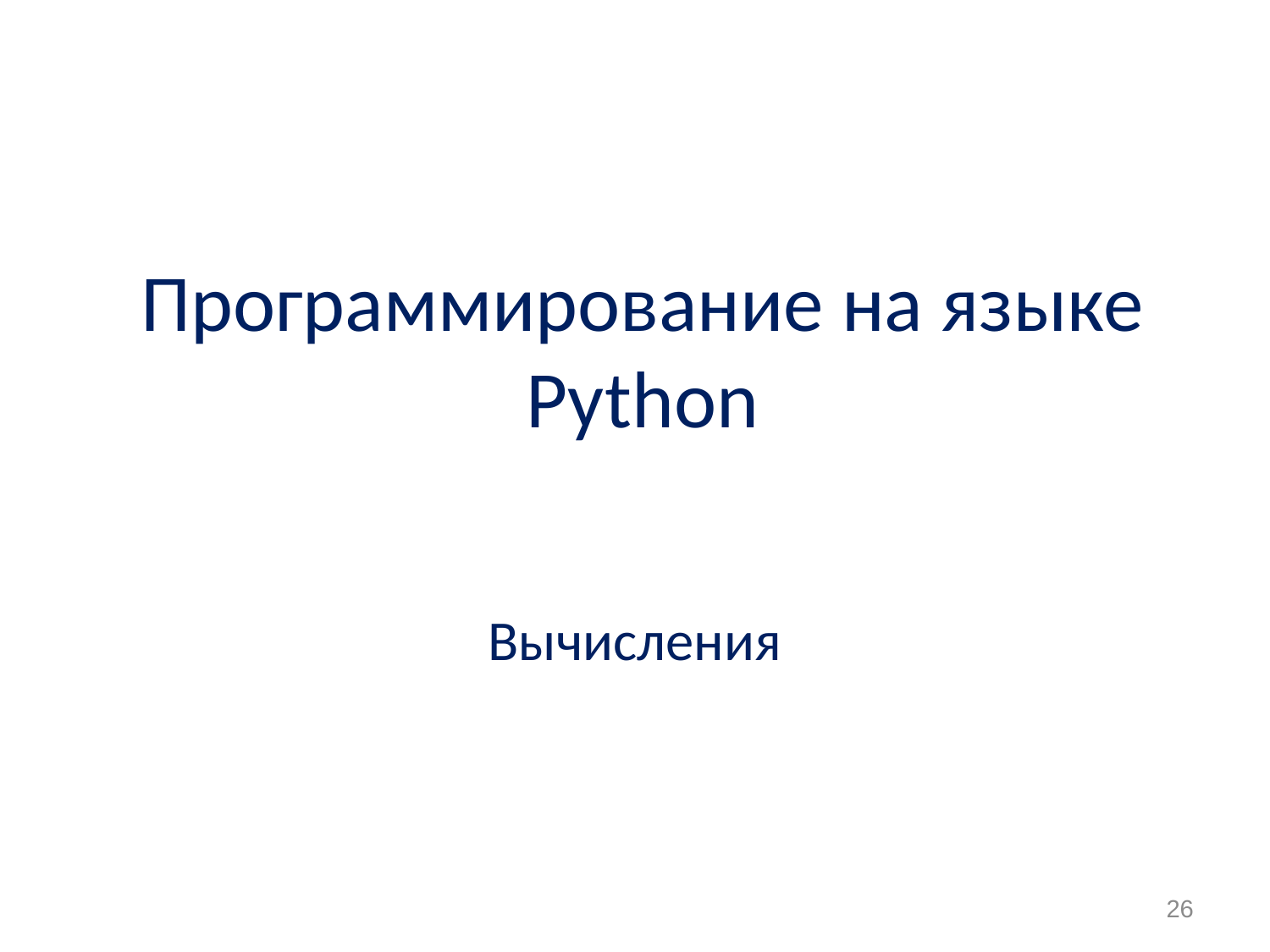

# Программирование на языке Python
Вычисления
26